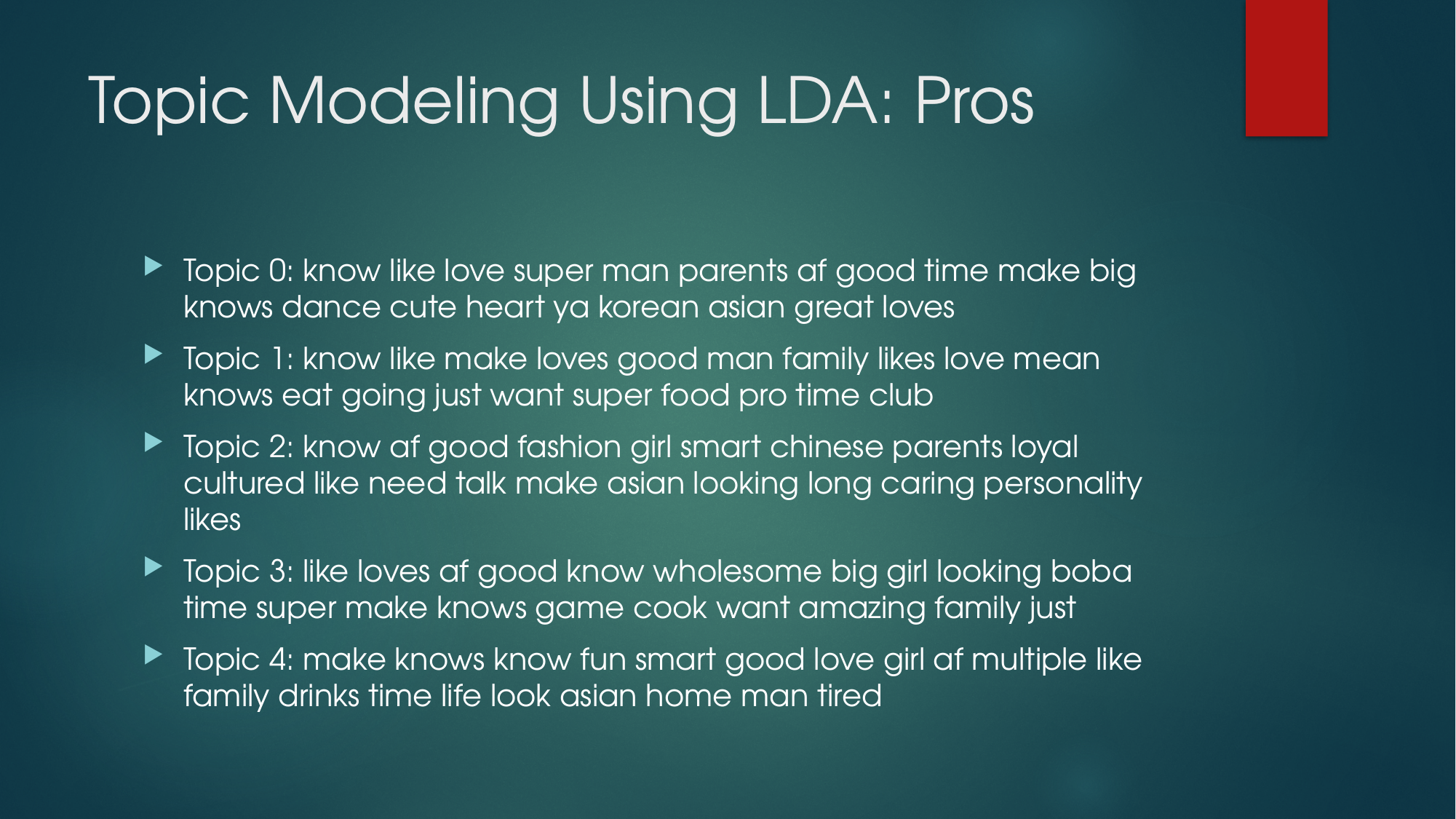

# Topic Modeling Using LDA: Pros
Topic 0: know like love super man parents af good time make big knows dance cute heart ya korean asian great loves
Topic 1: know like make loves good man family likes love mean knows eat going just want super food pro time club
Topic 2: know af good fashion girl smart chinese parents loyal cultured like need talk make asian looking long caring personality likes
Topic 3: like loves af good know wholesome big girl looking boba time super make knows game cook want amazing family just
Topic 4: make knows know fun smart good love girl af multiple like family drinks time life look asian home man tired